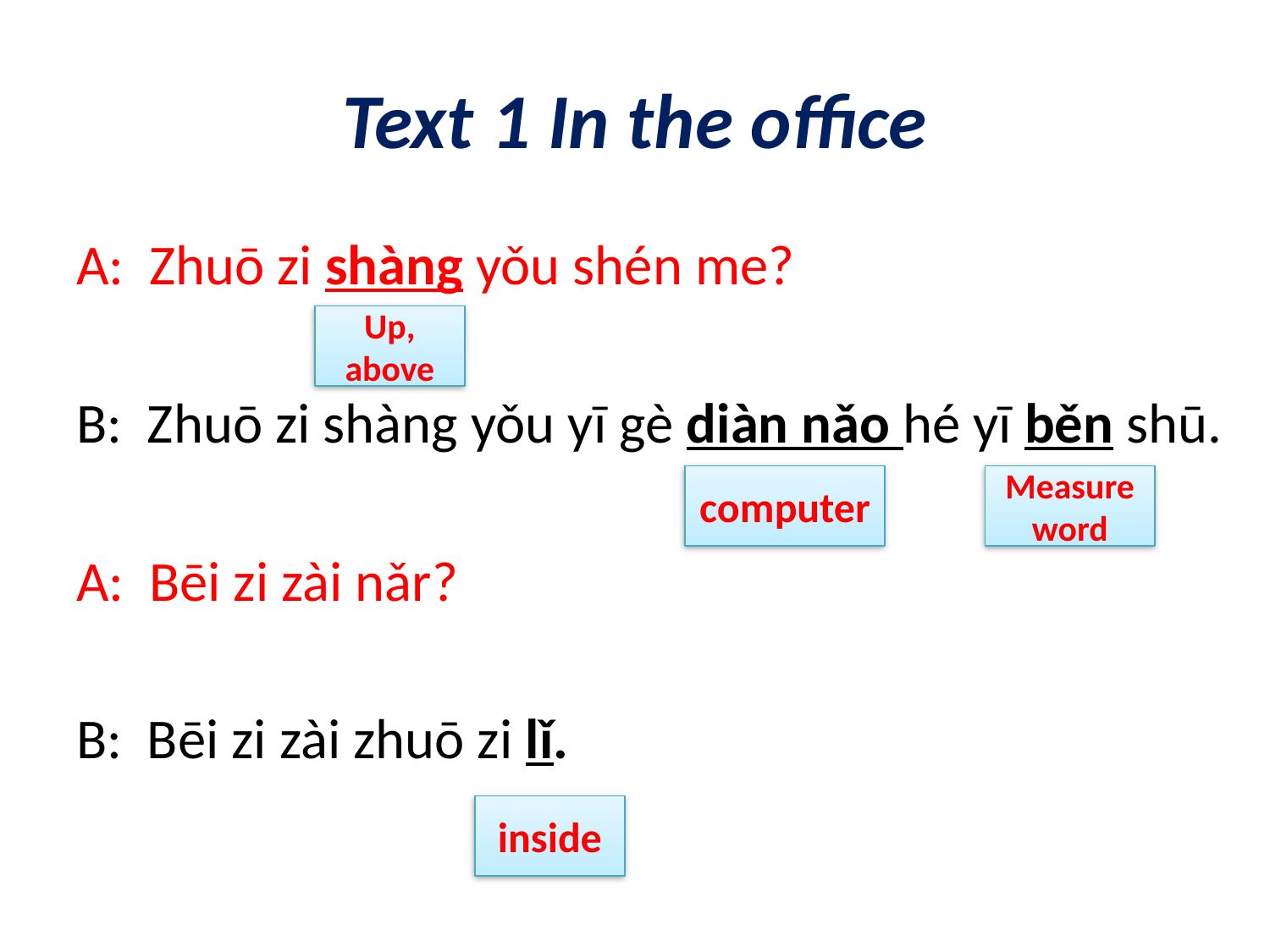

# Text 1 In the office
A:  Zhuō zi shàng yǒu shén me?

B:  Zhuō zi shàng yǒu yī gè diàn nǎo hé yī běn shū.

A:  Bēi zi zài nǎr?

B:  Bēi zi zài zhuō zi lǐ.
Up,
above
computer
Measure word
inside